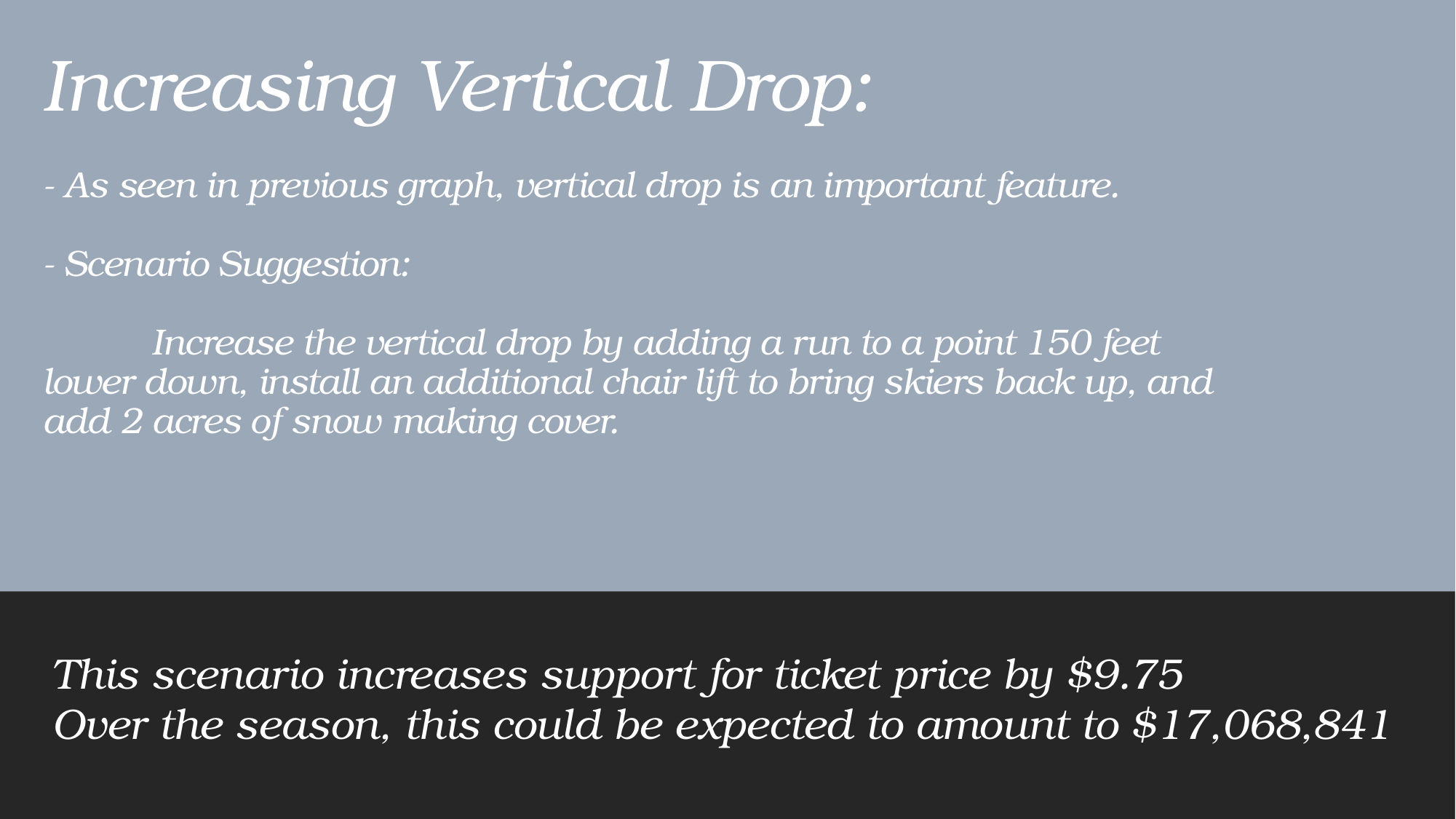

# Increasing Vertical Drop: - As seen in previous graph, vertical drop is an important feature. - Scenario Suggestion: Increase the vertical drop by adding a run to a point 150 feet lower down, install an additional chair lift to bring skiers back up, and add 2 acres of snow making cover.

This scenario increases support for ticket price by $9.75
Over the season, this could be expected to amount to $17,068,841